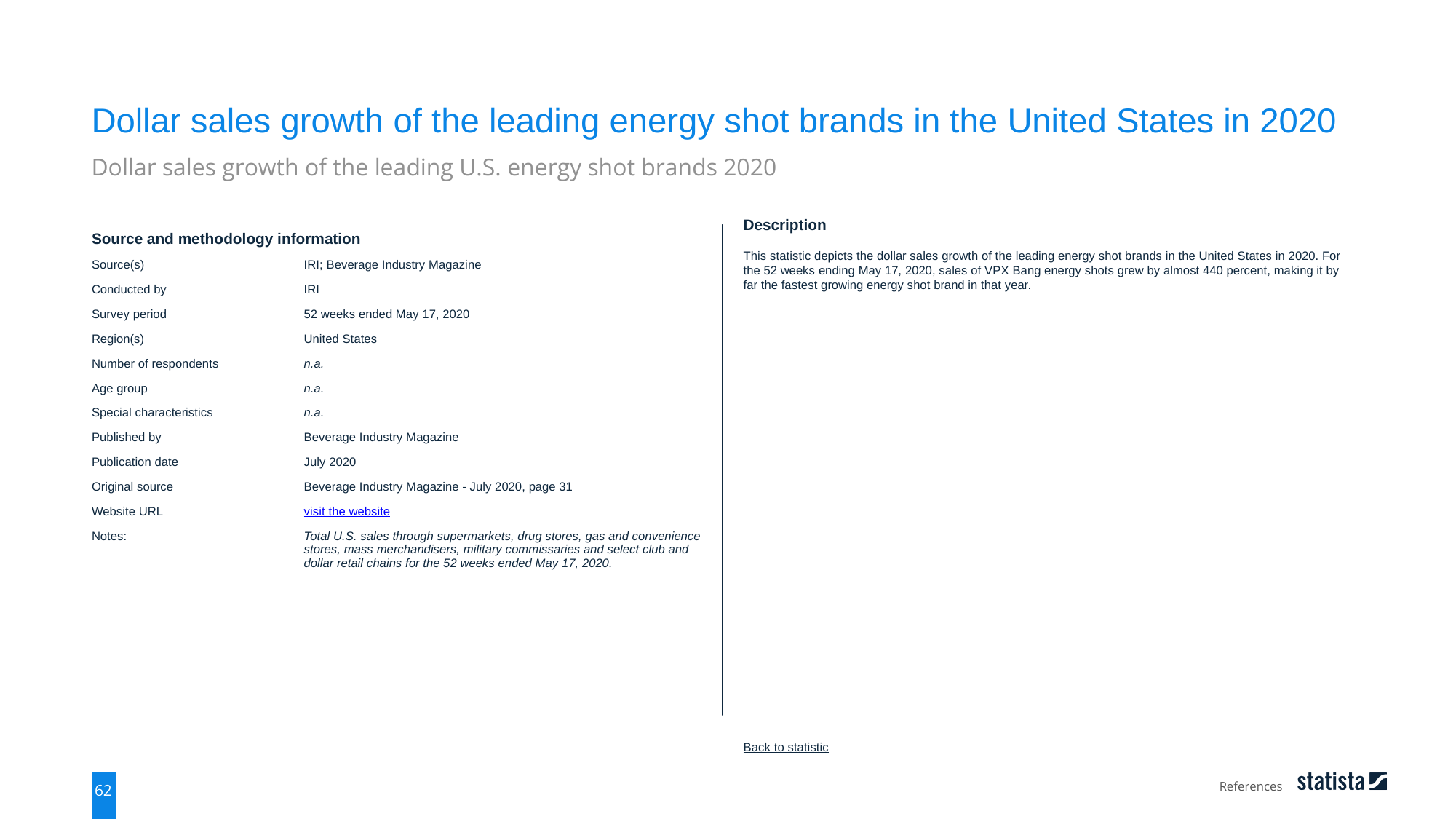

Dollar sales growth of the leading energy shot brands in the United States in 2020
Dollar sales growth of the leading U.S. energy shot brands 2020
| Source and methodology information |  |
| --- | --- |
| Source(s) | IRI; Beverage Industry Magazine |
| Conducted by | IRI |
| Survey period | 52 weeks ended May 17, 2020 |
| Region(s) | United States |
| Number of respondents | n.a. |
| Age group | n.a. |
| Special characteristics | n.a. |
| Published by | Beverage Industry Magazine |
| Publication date | July 2020 |
| Original source | Beverage Industry Magazine - July 2020, page 31 |
| Website URL | visit the website |
| Notes: | Total U.S. sales through supermarkets, drug stores, gas and convenience stores, mass merchandisers, military commissaries and select club and dollar retail chains for the 52 weeks ended May 17, 2020. |

Description

This statistic depicts the dollar sales growth of the leading energy shot brands in the United States in 2020. For the 52 weeks ending May 17, 2020, sales of VPX Bang energy shots grew by almost 440 percent, making it by far the fastest growing energy shot brand in that year.
Back to statistic
References

62